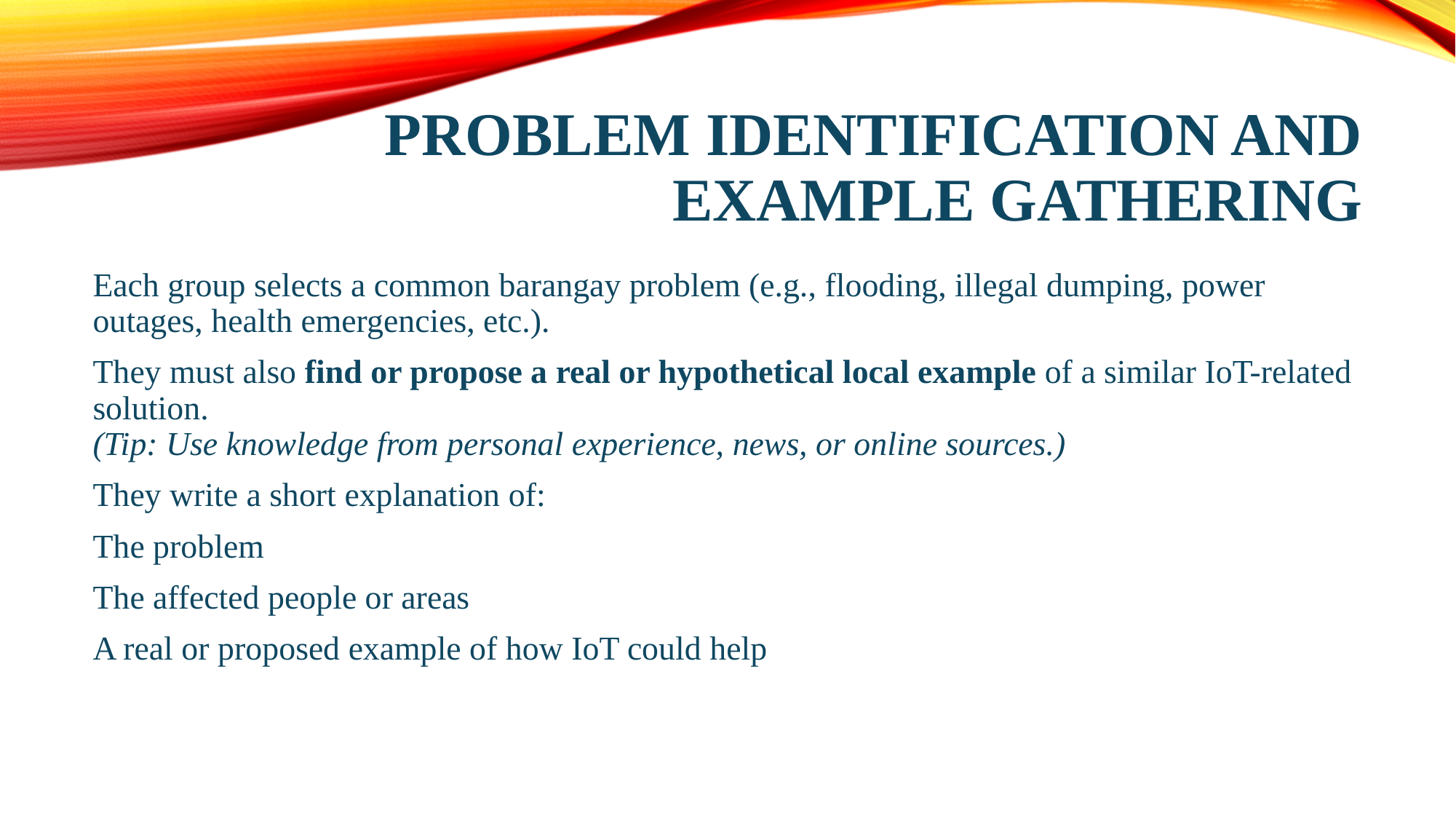

# Problem Identification and Example Gathering
Each group selects a common barangay problem (e.g., flooding, illegal dumping, power outages, health emergencies, etc.).
They must also find or propose a real or hypothetical local example of a similar IoT-related solution.
(Tip: Use knowledge from personal experience, news, or online sources.)
They write a short explanation of:
The problem
The affected people or areas
A real or proposed example of how IoT could help